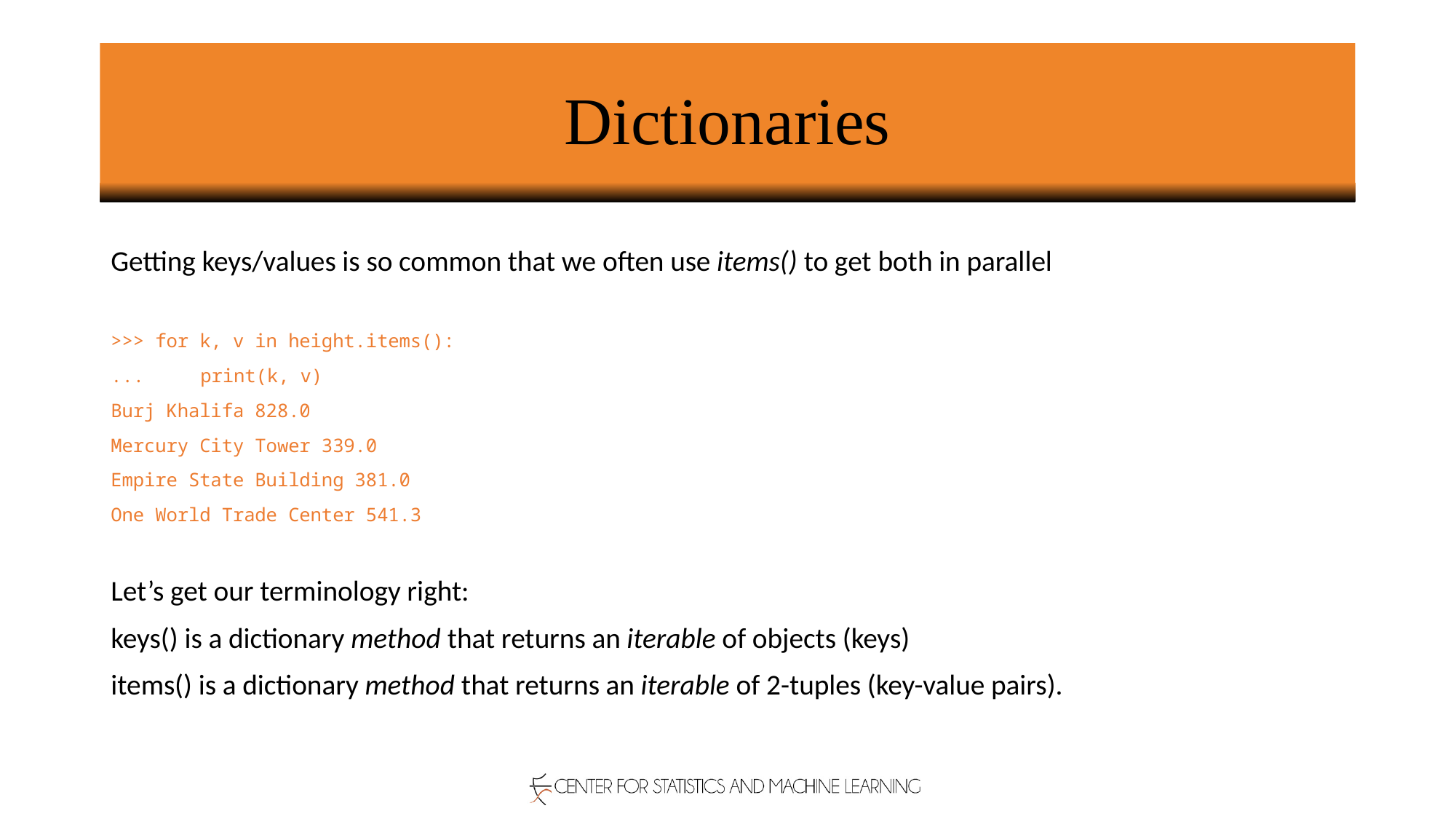

# Dictionaries
Getting keys/values is so common that we often use items() to get both in parallel

>>> for k, v in height.items():
...	print(k, v)
Burj Khalifa 828.0
Mercury City Tower 339.0
Empire State Building 381.0
One World Trade Center 541.3

Let’s get our terminology right:
keys() is a dictionary method that returns an iterable of objects (keys)
items() is a dictionary method that returns an iterable of 2-tuples (key-value pairs).